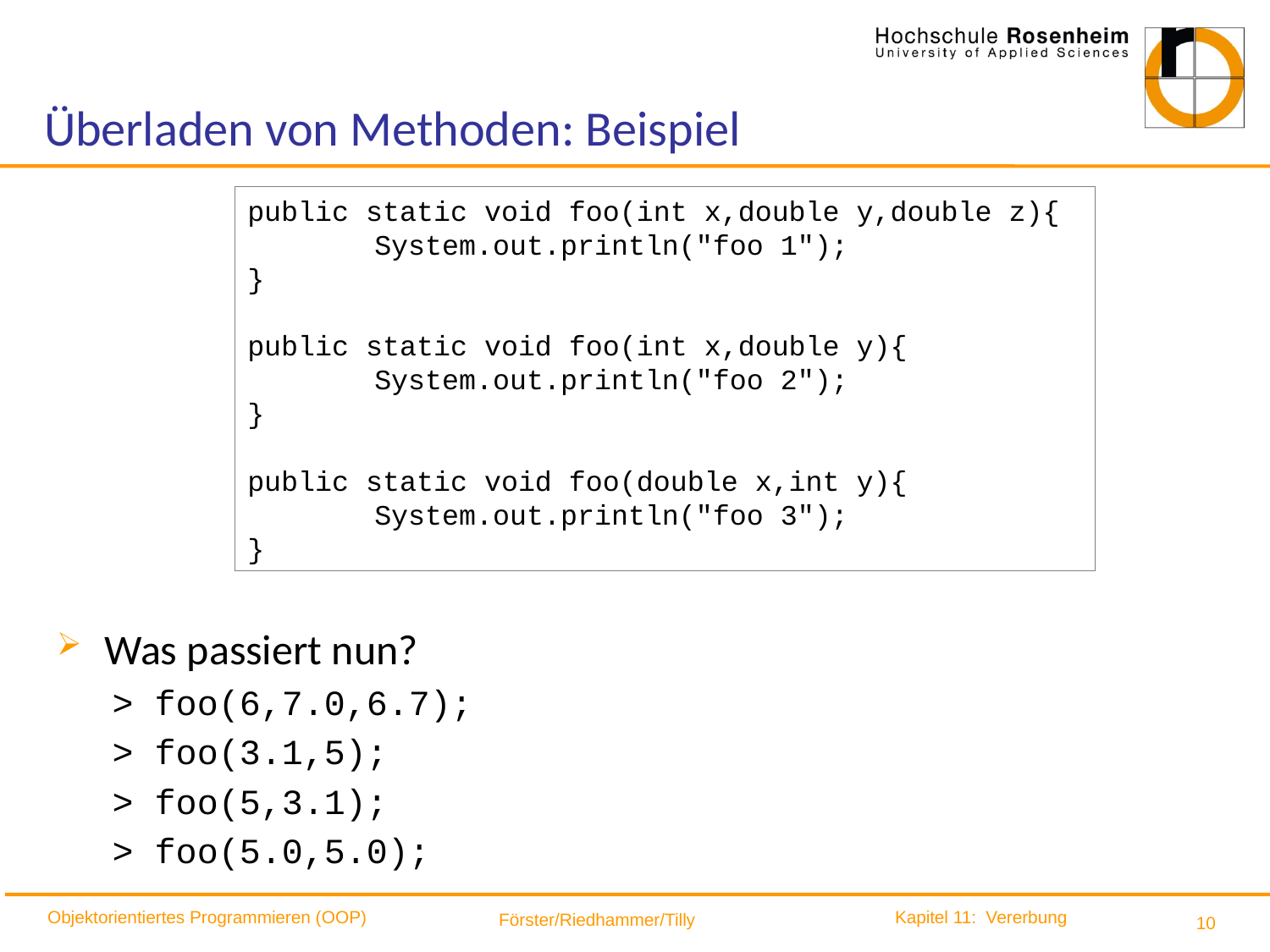

# Überladen von Methoden: Beispiel
public static void foo(int x,double y,double z){
	System.out.println("foo 1");
}

public static void foo(int x,double y){
	System.out.println("foo 2");
}

public static void foo(double x,int y){
	System.out.println("foo 3");
}
Was passiert nun?
> foo(6,7.0,6.7);
> foo(3.1,5);
> foo(5,3.1);
> foo(5.0,5.0);